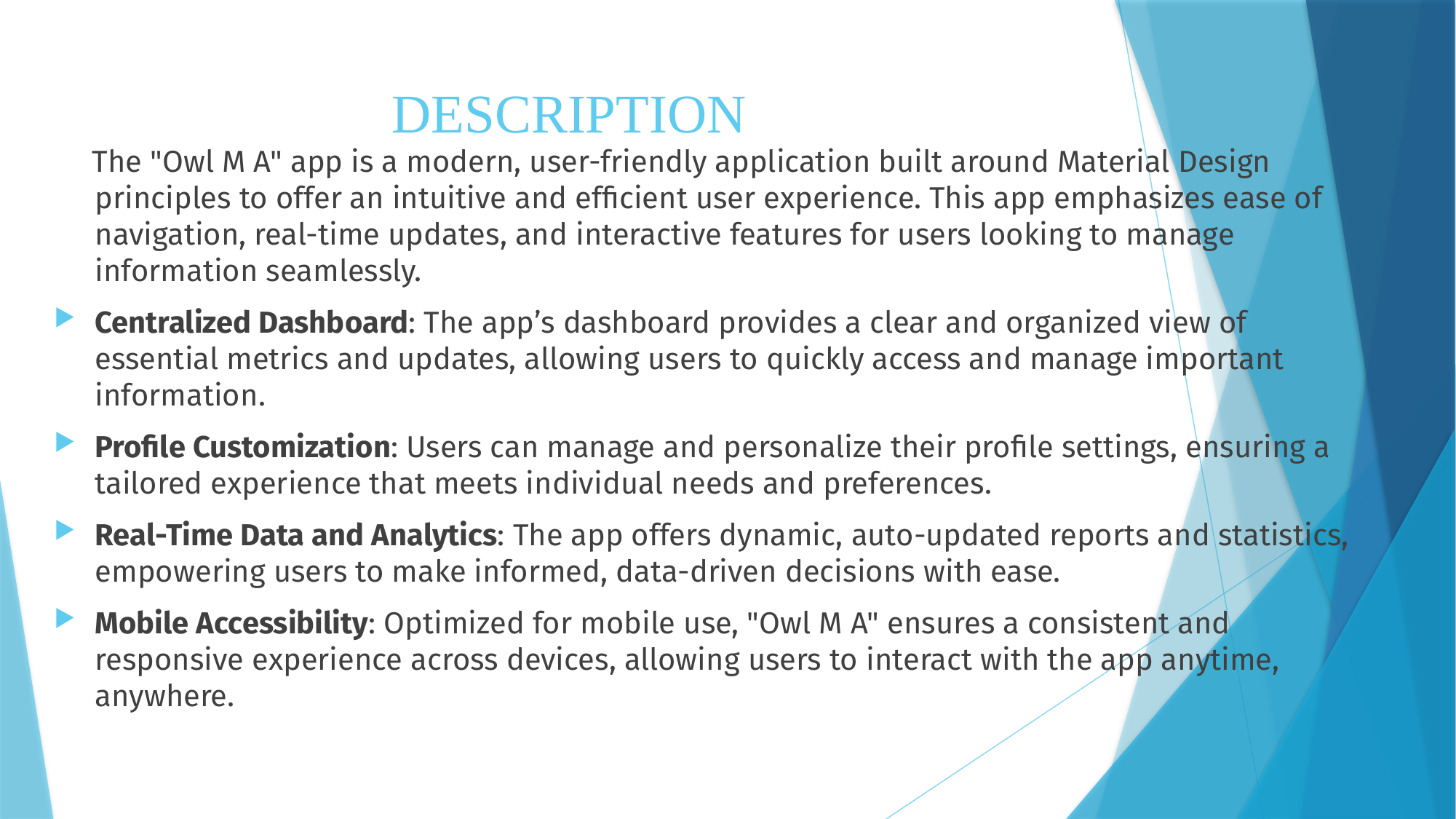

# DESCRIPTION
     The "Owl M A" app is a modern, user-friendly application built around Material Design principles to offer an intuitive and efficient user experience. This app emphasizes ease of navigation, real-time updates, and interactive features for users looking to manage information seamlessly.
Centralized Dashboard: The app’s dashboard provides a clear and organized view of essential metrics and updates, allowing users to quickly access and manage important information.
Profile Customization: Users can manage and personalize their profile settings, ensuring a tailored experience that meets individual needs and preferences.
Real-Time Data and Analytics: The app offers dynamic, auto-updated reports and statistics, empowering users to make informed, data-driven decisions with ease.
Mobile Accessibility: Optimized for mobile use, "Owl M A" ensures a consistent and responsive experience across devices, allowing users to interact with the app anytime, anywhere.